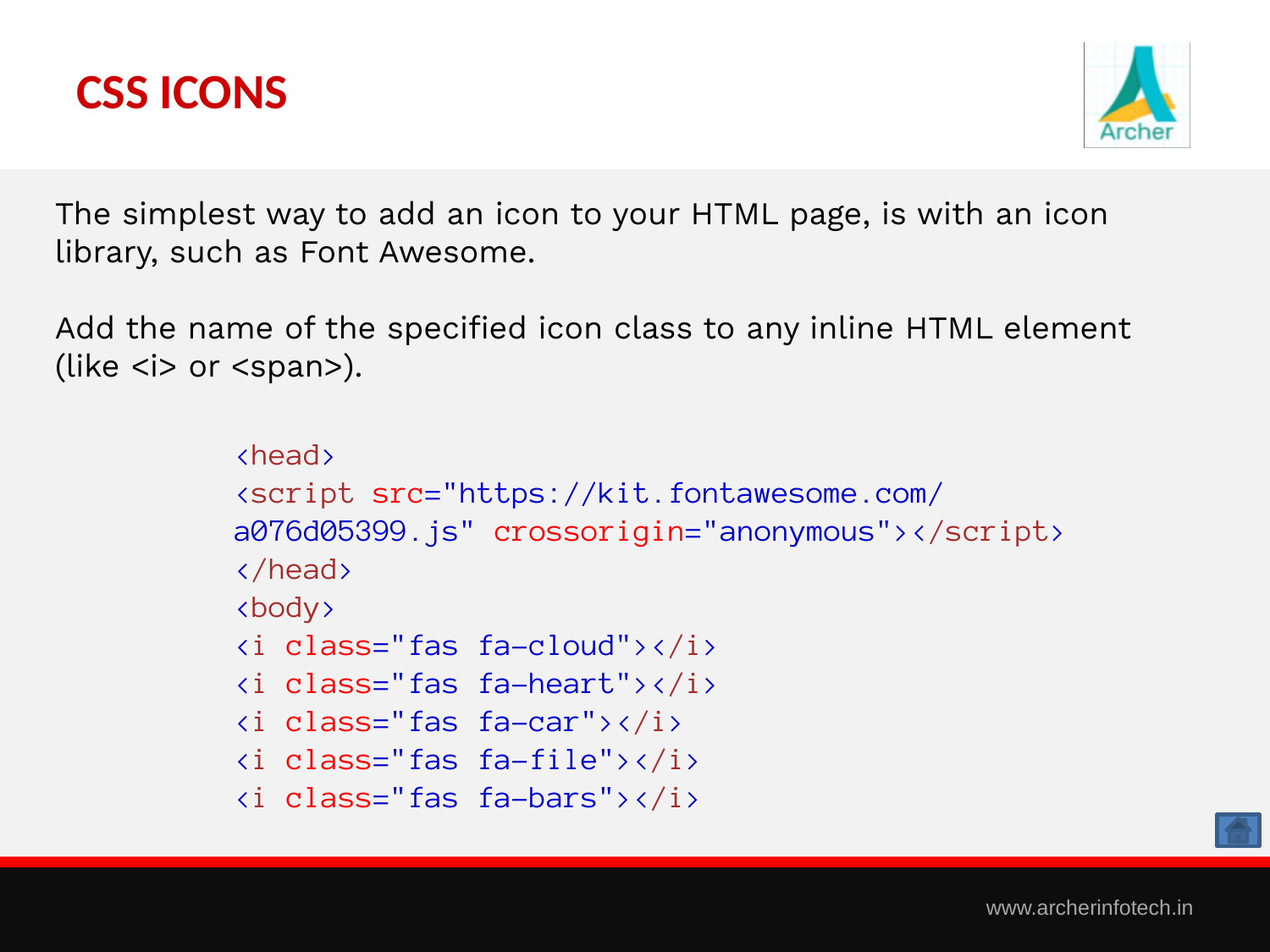

# CSS ICONS
The simplest way to add an icon to your HTML page, is with an icon library, such as Font Awesome.

Add the name of the specified icon class to any inline HTML element (like <i> or <span>).
<head>
<script src="https://kit.fontawesome.com/a076d05399.js" crossorigin="anonymous"></script>
</head>
<body>
<i class="fas fa-cloud"></i>
<i class="fas fa-heart"></i>
<i class="fas fa-car"></i>
<i class="fas fa-file"></i>
<i class="fas fa-bars"></i>